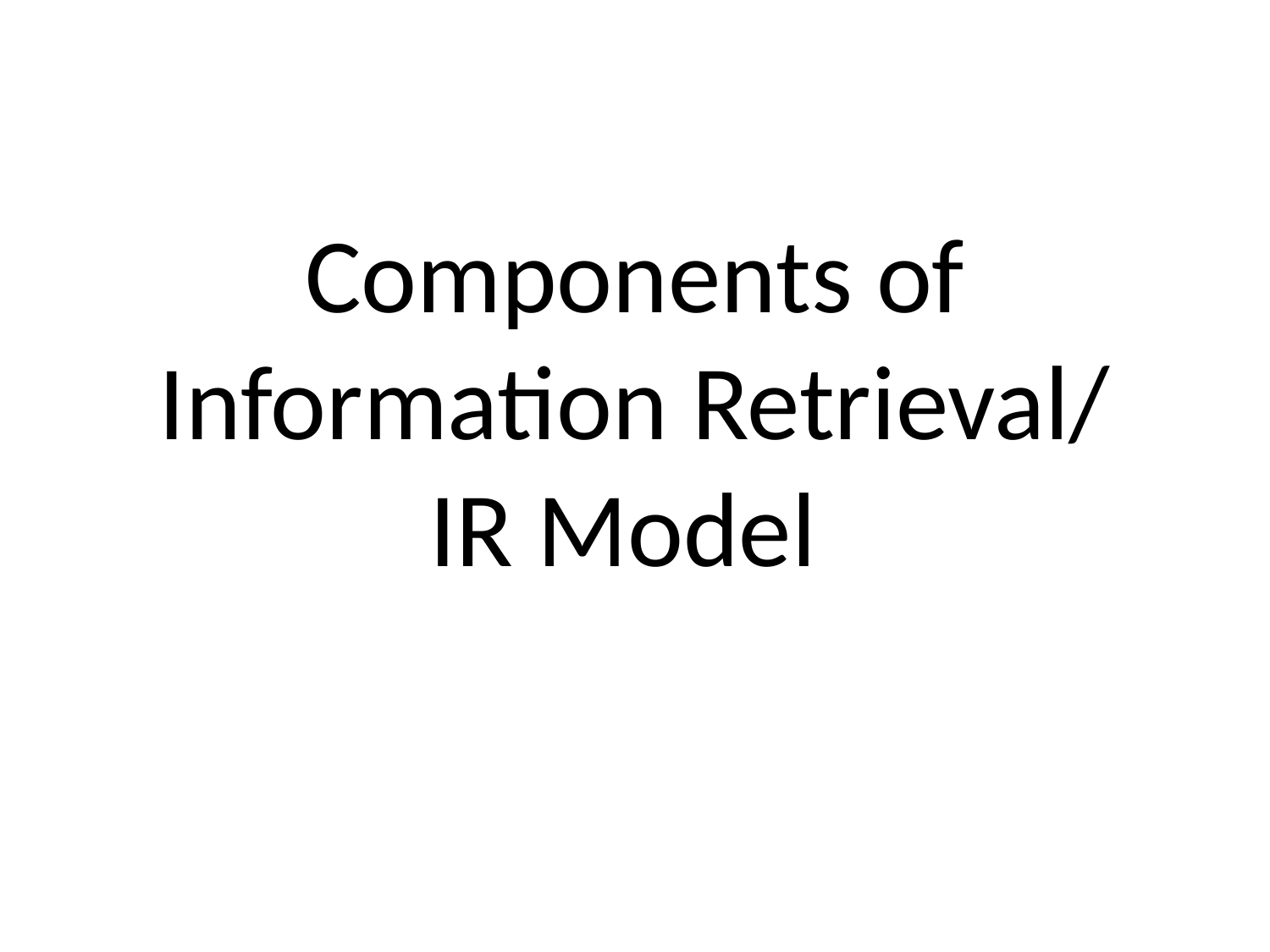

# Components of Information Retrieval/ IR Model